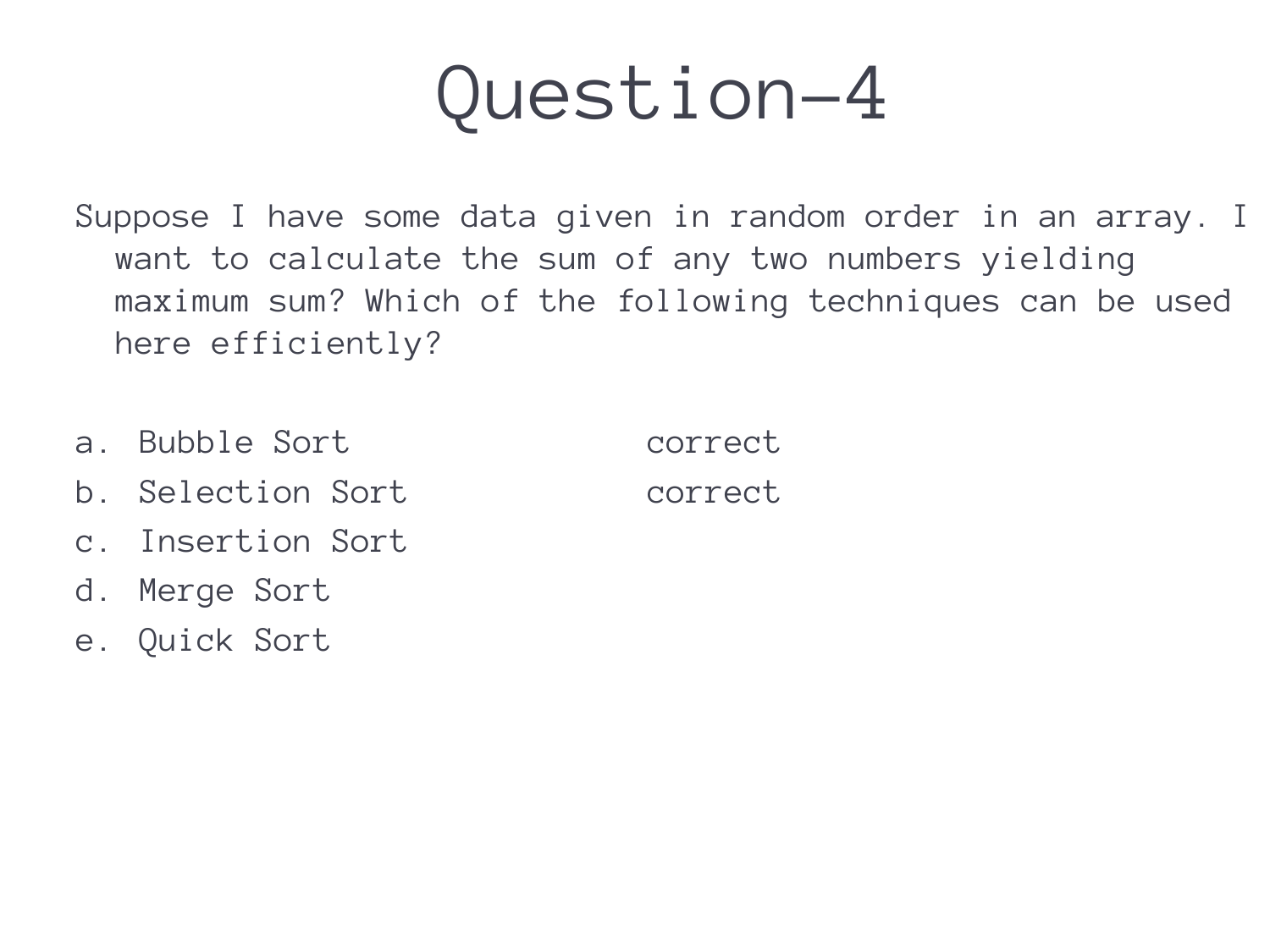

Question-4

Suppose I have some data given in random order in an array. I want to calculate the sum of any two numbers yielding maximum sum? Which of the following techniques can be used here efficiently?

Bubble Sort			correct
Selection Sort		correct
Insertion Sort
Merge Sort
Quick Sort